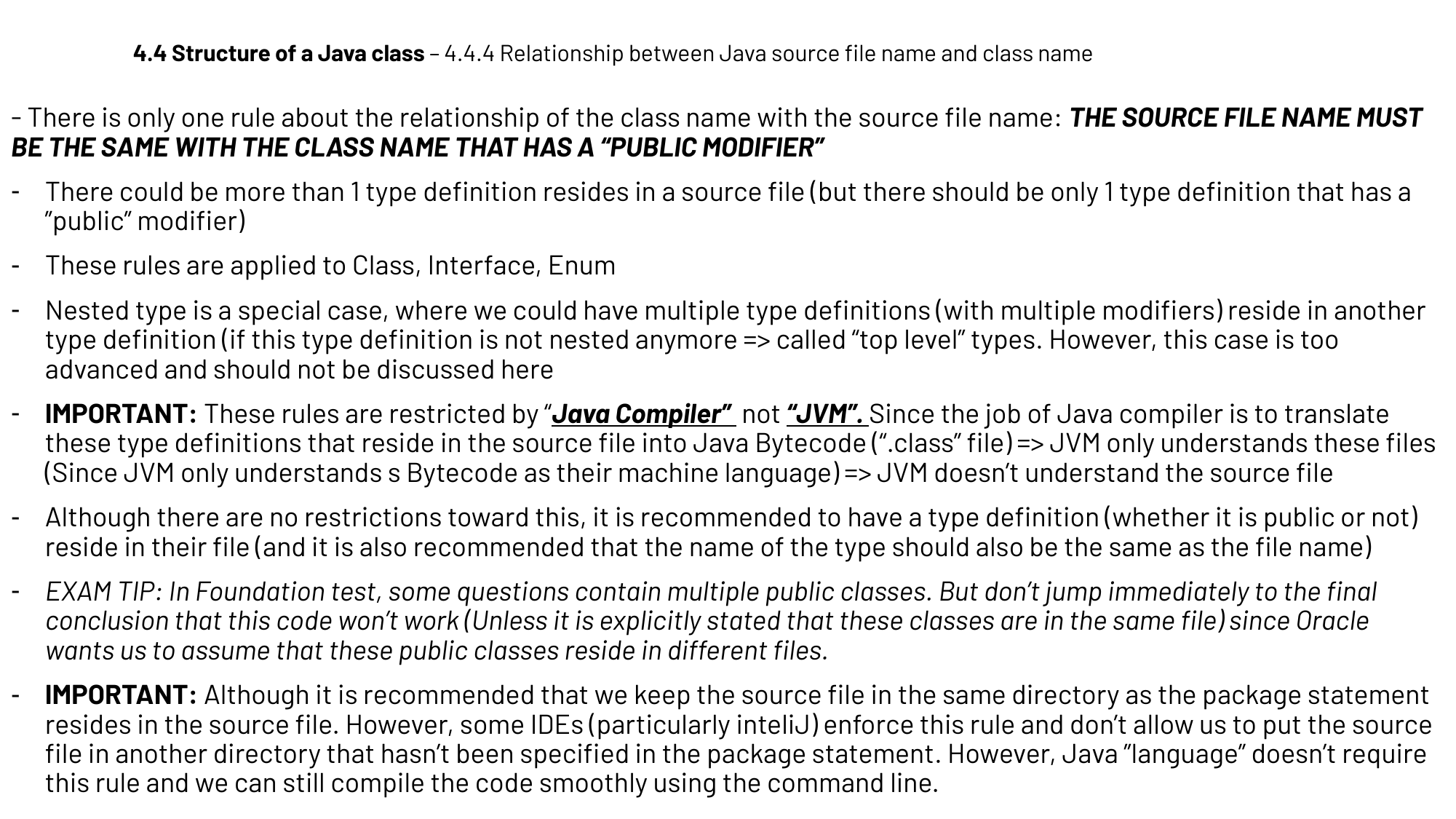

4.4 Structure of a Java class – 4.4.4 Relationship between Java source file name and class name
- There is only one rule about the relationship of the class name with the source file name: THE SOURCE FILE NAME MUST BE THE SAME WITH THE CLASS NAME THAT HAS A “PUBLIC MODIFIER”
There could be more than 1 type definition resides in a source file (but there should be only 1 type definition that has a ”public” modifier)
These rules are applied to Class, Interface, Enum
Nested type is a special case, where we could have multiple type definitions (with multiple modifiers) reside in another type definition (if this type definition is not nested anymore => called “top level” types. However, this case is too advanced and should not be discussed here
IMPORTANT: These rules are restricted by “Java Compiler”  not “JVM”. Since the job of Java compiler is to translate these type definitions that reside in the source file into Java Bytecode (“.class” file) => JVM only understands these files (Since JVM only understands s Bytecode as their machine language) => JVM doesn’t understand the source file
Although there are no restrictions toward this, it is recommended to have a type definition (whether it is public or not) reside in their file (and it is also recommended that the name of the type should also be the same as the file name)
EXAM TIP: In Foundation test, some questions contain multiple public classes. But don’t jump immediately to the final conclusion that this code won’t work (Unless it is explicitly stated that these classes are in the same file) since Oracle wants us to assume that these public classes reside in different files.
IMPORTANT: Although it is recommended that we keep the source file in the same directory as the package statement resides in the source file. However, some IDEs (particularly inteliJ) enforce this rule and don’t allow us to put the source file in another directory that hasn’t been specified in the package statement. However, Java ”language” doesn’t require this rule and we can still compile the code smoothly using the command line.